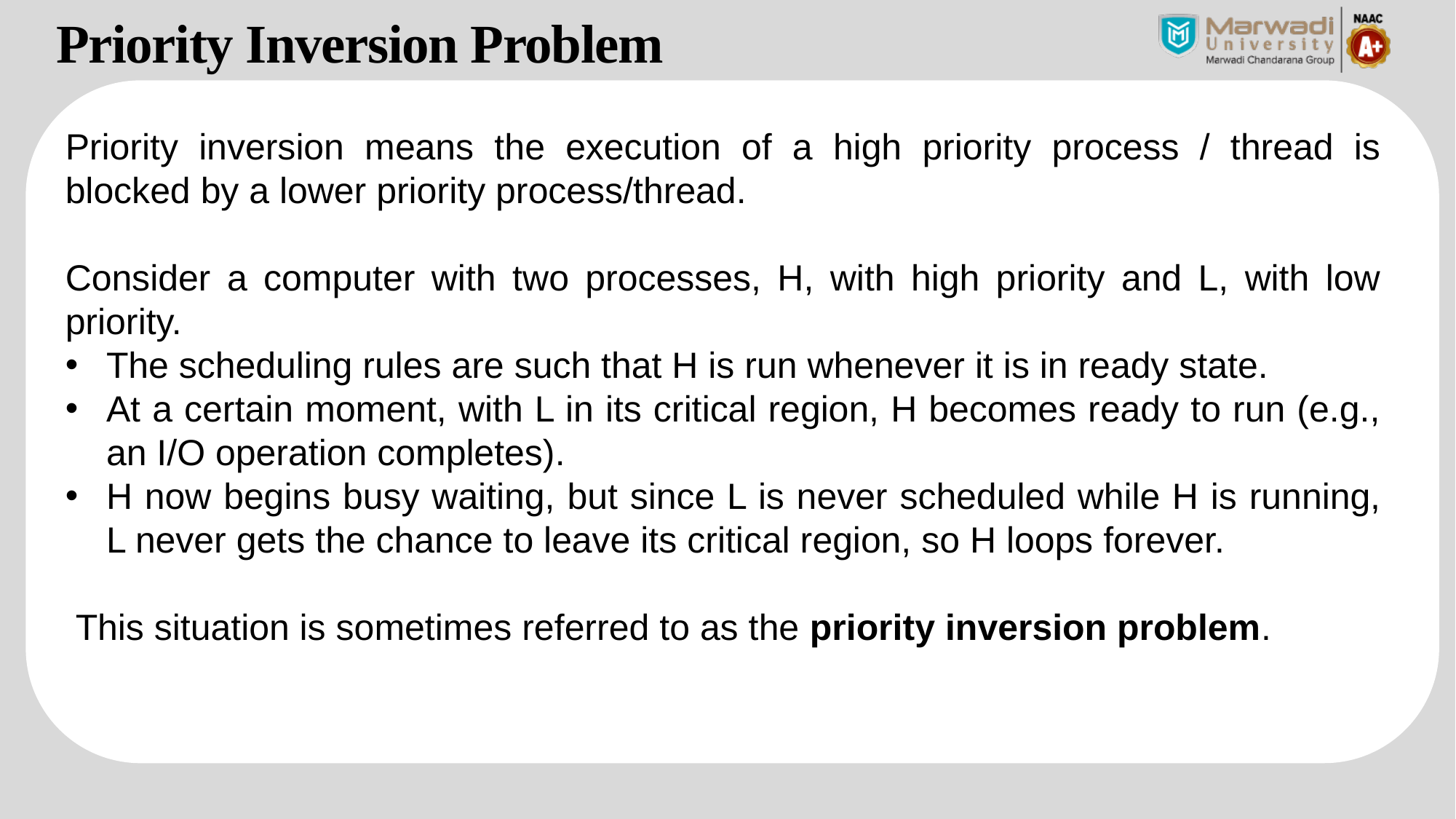

Priority Inversion Problem
Priority inversion means the execution of a high priority process / thread is blocked by a lower priority process/thread.

Consider a computer with two processes, H, with high priority and L, with low priority.
The scheduling rules are such that H is run whenever it is in ready state.
At a certain moment, with L in its critical region, H becomes ready to run (e.g., an I/O operation completes).
H now begins busy waiting, but since L is never scheduled while H is running, L never gets the chance to leave its critical region, so H loops forever.

 This situation is sometimes referred to as the priority inversion problem.